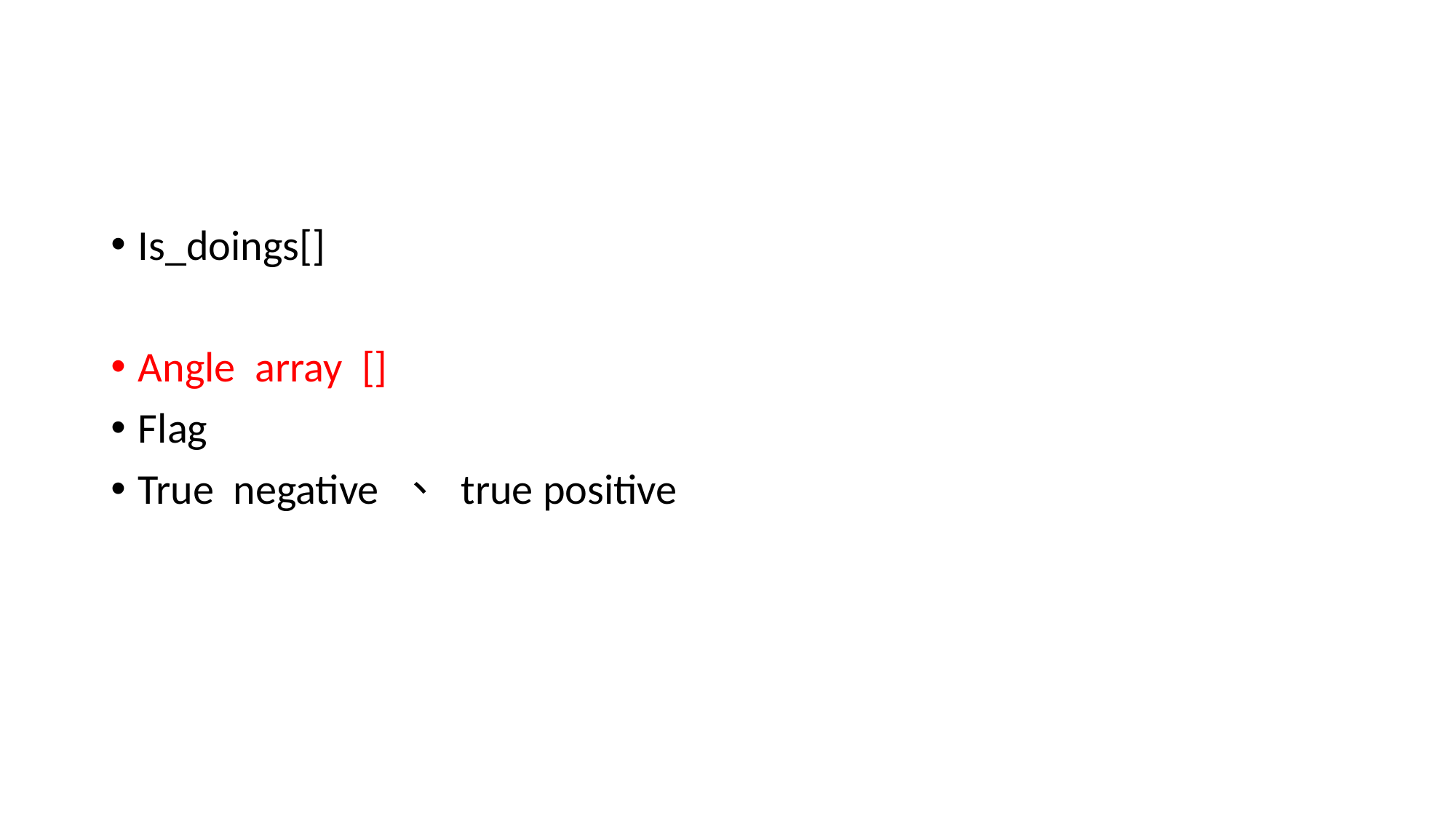

#
Is_doings[]

Angle  array  []
Flag
True  negative 、 true positive